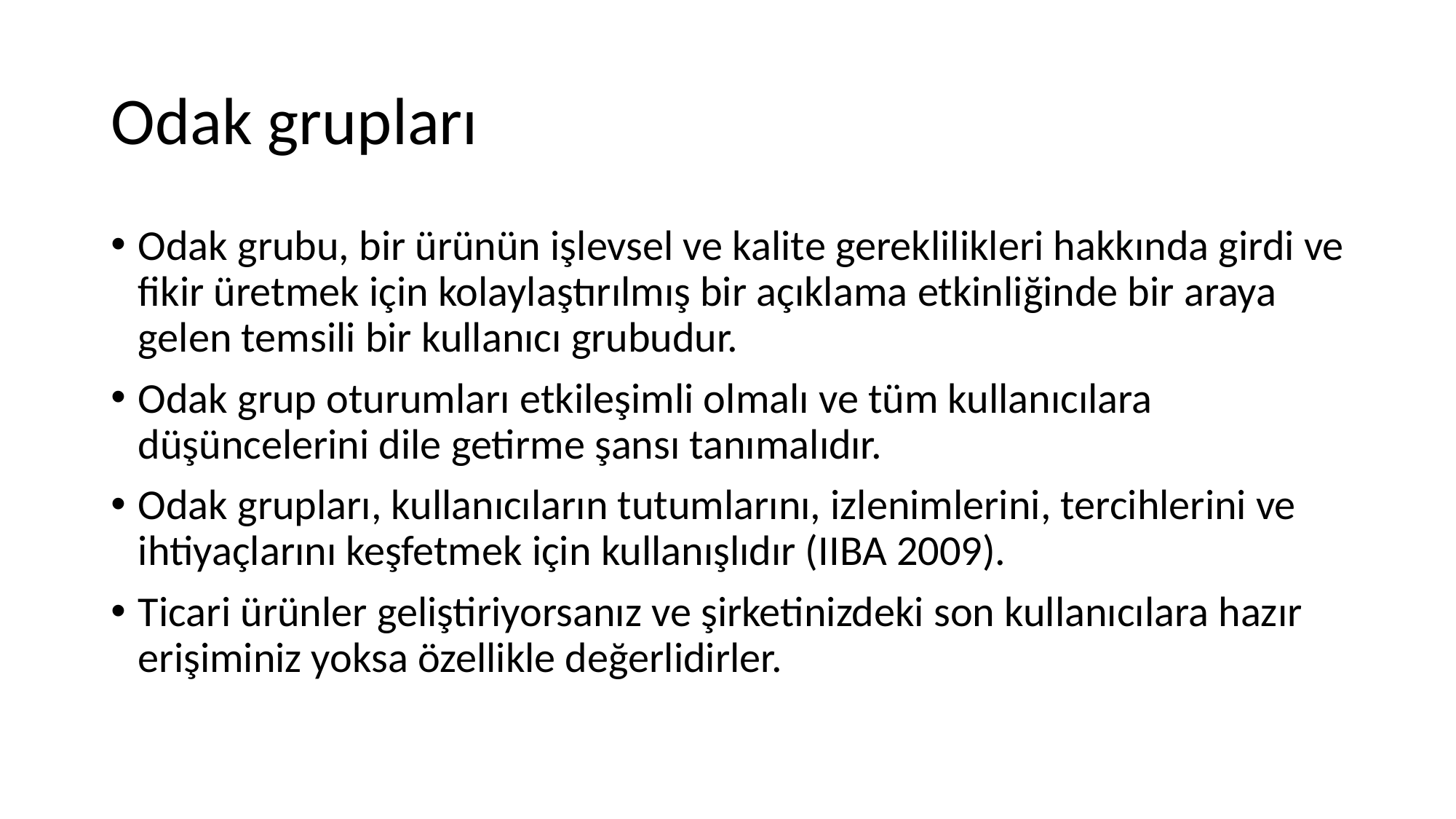

# Odak grupları
Odak grubu, bir ürünün işlevsel ve kalite gereklilikleri hakkında girdi ve fikir üretmek için kolaylaştırılmış bir açıklama etkinliğinde bir araya gelen temsili bir kullanıcı grubudur.
Odak grup oturumları etkileşimli olmalı ve tüm kullanıcılara düşüncelerini dile getirme şansı tanımalıdır.
Odak grupları, kullanıcıların tutumlarını, izlenimlerini, tercihlerini ve ihtiyaçlarını keşfetmek için kullanışlıdır (IIBA 2009).
Ticari ürünler geliştiriyorsanız ve şirketinizdeki son kullanıcılara hazır erişiminiz yoksa özellikle değerlidirler.